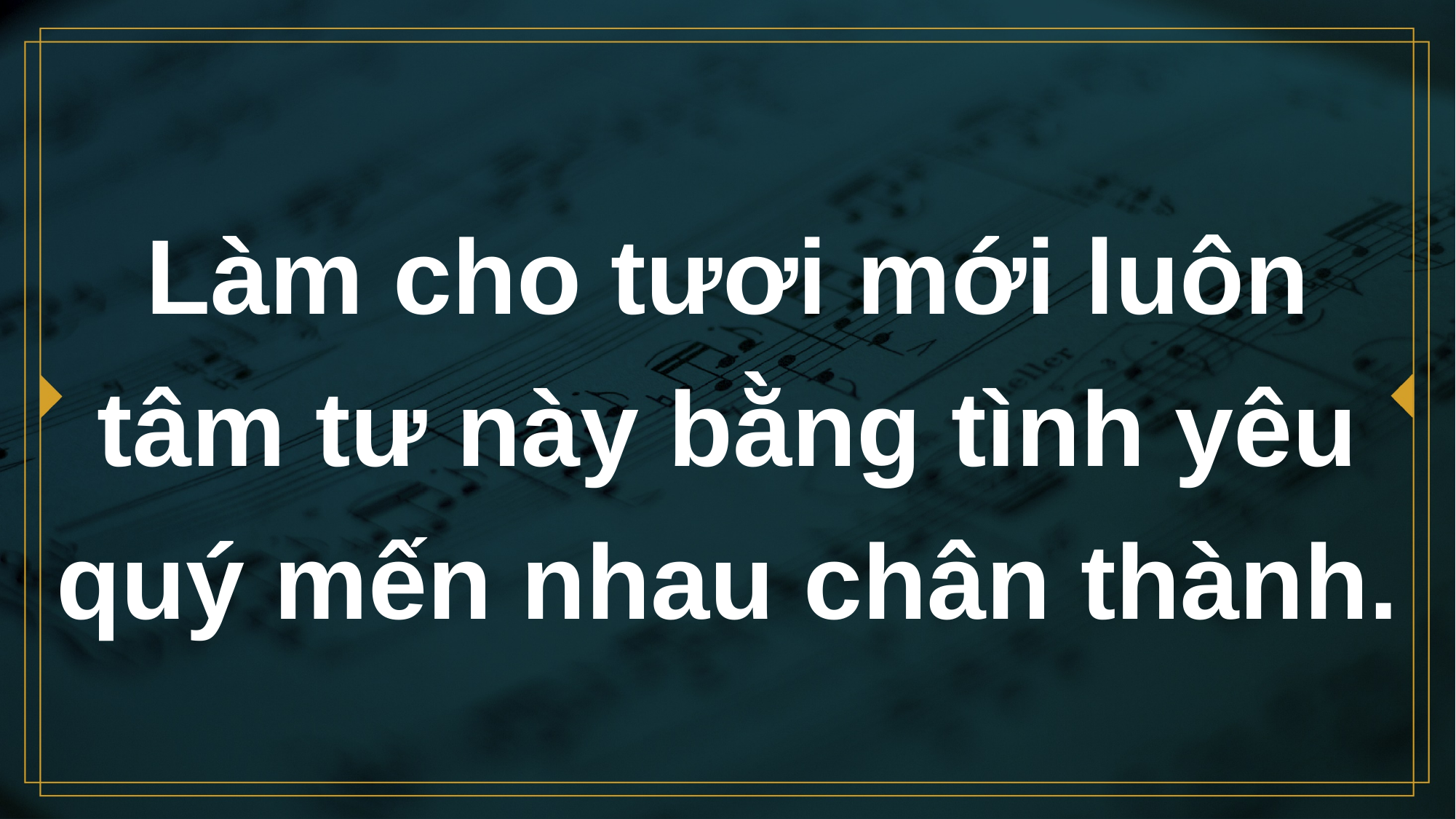

# Làm cho tươi mới luôn tâm tư này bằng tình yêu quý mến nhau chân thành.